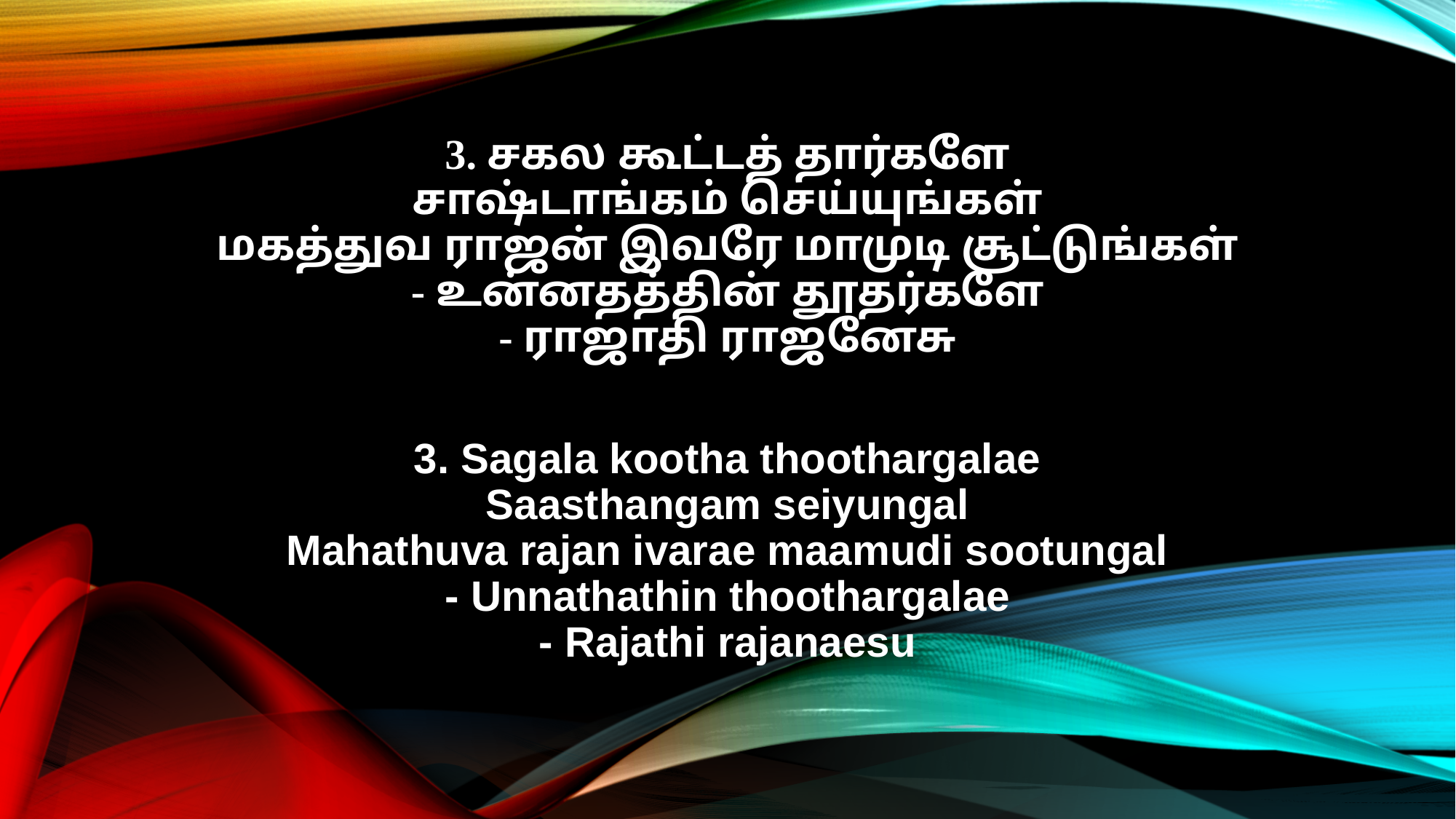

3. சகல கூட்டத் தார்களே
சாஷ்டாங்கம் செய்யுங்கள்
மகத்துவ ராஜன் இவரே மாமுடி சூட்டுங்கள்
- உன்னதத்தின் தூதர்களே
- ராஜாதி ராஜனேசு

3. Sagala kootha thoothargalae
Saasthangam seiyungal
Mahathuva rajan ivarae maamudi sootungal
- Unnathathin thoothargalae
- Rajathi rajanaesu